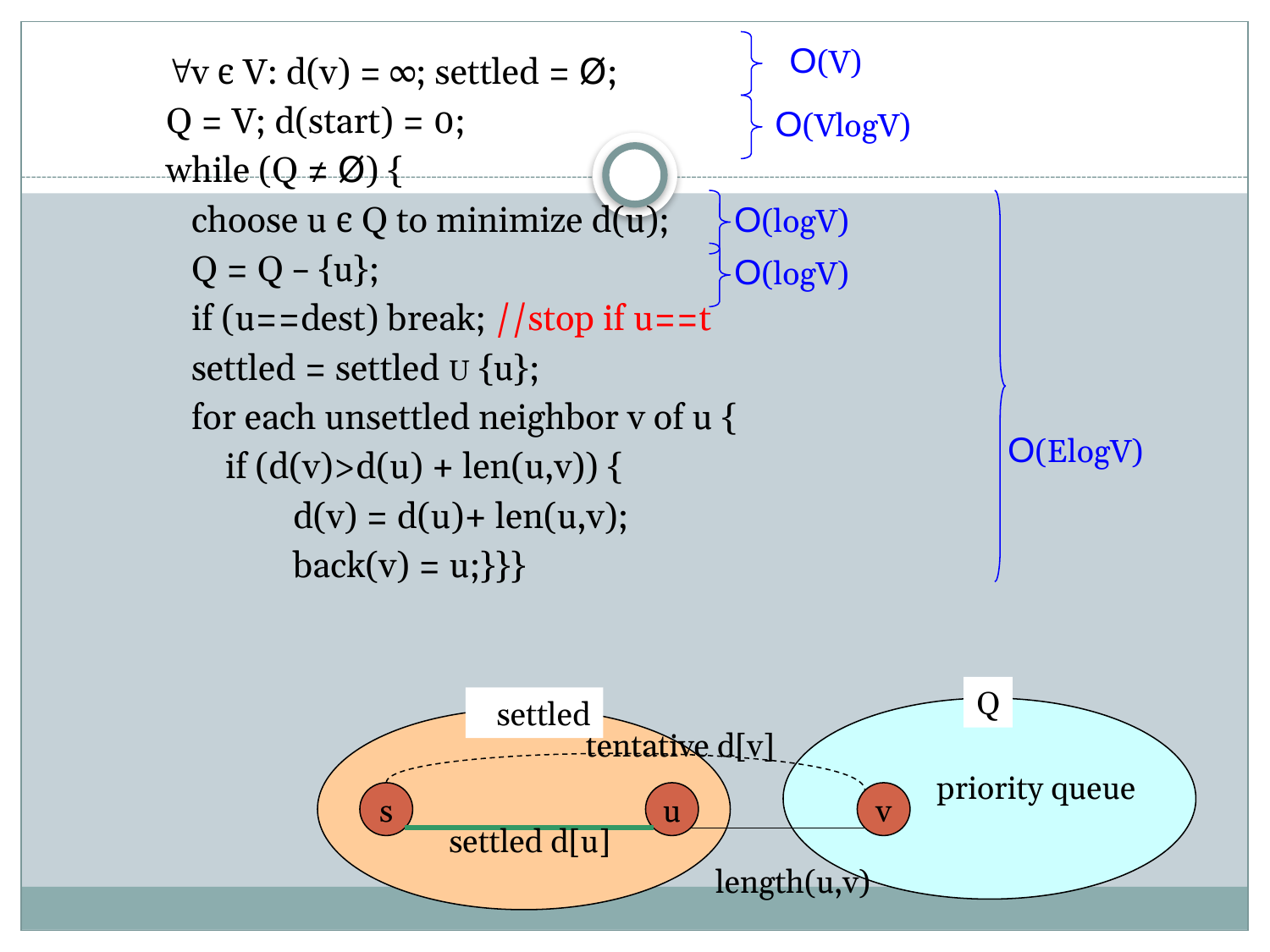

O(V)
∀v є V: d(v) = ∞; settled = Ø;
Q = V; d(start) = 0;
while (Q ≠ Ø) {
   choose u є Q to minimize d(u);
   Q = Q – {u};
   if (u==dest) break; //stop if u==t
   settled = settled U {u};
   for each unsettled neighbor v of u {
       if (d(v)>d(u) + len(u,v)) {
               d(v) = d(u)+ len(u,v);
               back(v) = u;}}}

O(VlogV)

O(logV)

O(logV)
O(ElogV)
Q
settled

tentative d[v]
priority queue
s
u
v
settled d[u]
length(u,v)